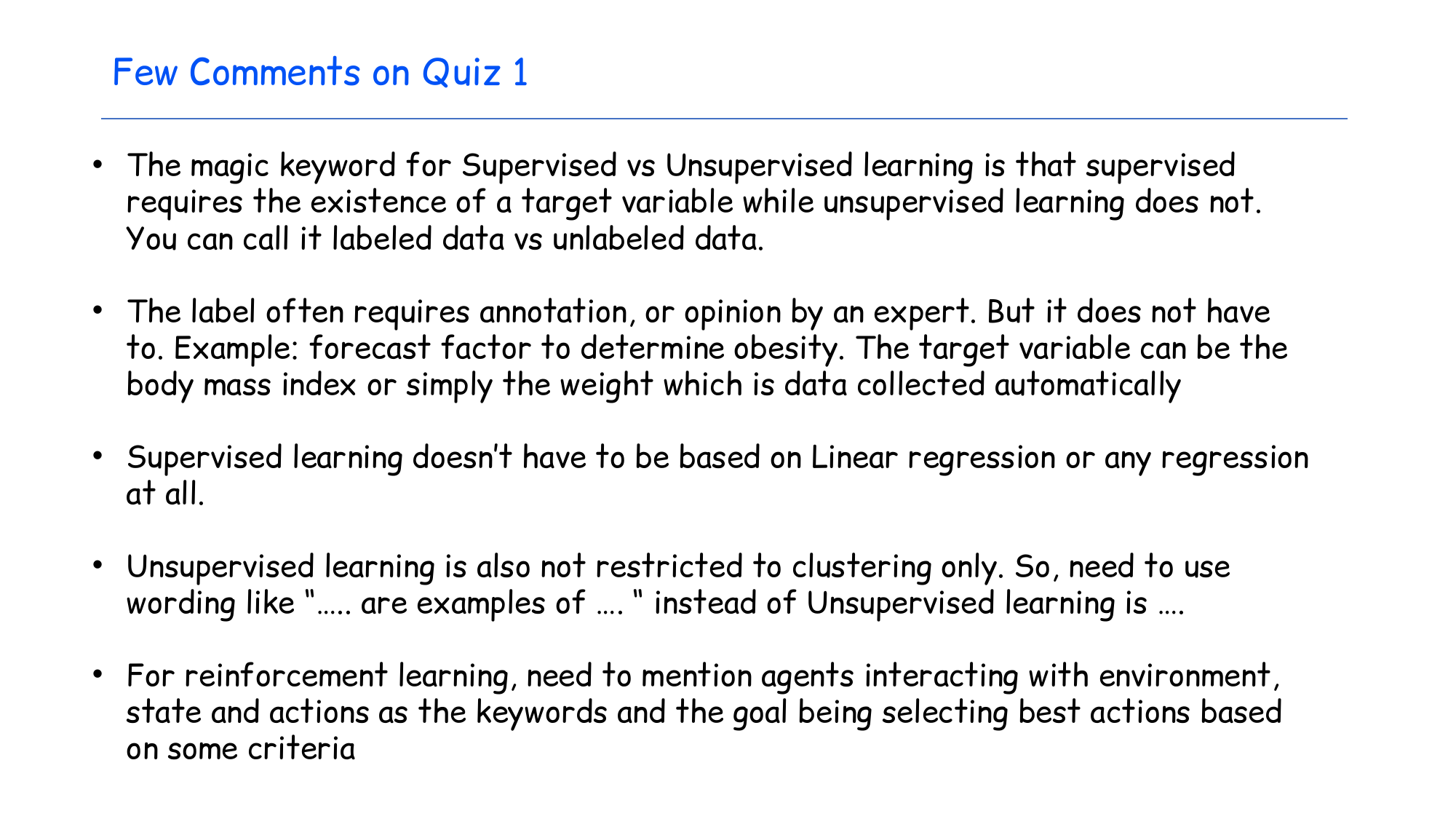

Few Comments on Quiz 1
The magic keyword for Supervised vs Unsupervised learning is that supervised requires the existence of a target variable while unsupervised learning does not. You can call it labeled data vs unlabeled data.

The label often requires annotation, or opinion by an expert. But it does not have to. Example: forecast factor to determine obesity. The target variable can be the body mass index or simply the weight which is data collected automatically

Supervised learning doesn’t have to be based on Linear regression or any regression at all.

Unsupervised learning is also not restricted to clustering only. So, need to use wording like “….. are examples of …. “ instead of Unsupervised learning is ….

For reinforcement learning, need to mention agents interacting with environment, state and actions as the keywords and the goal being selecting best actions based on some criteria